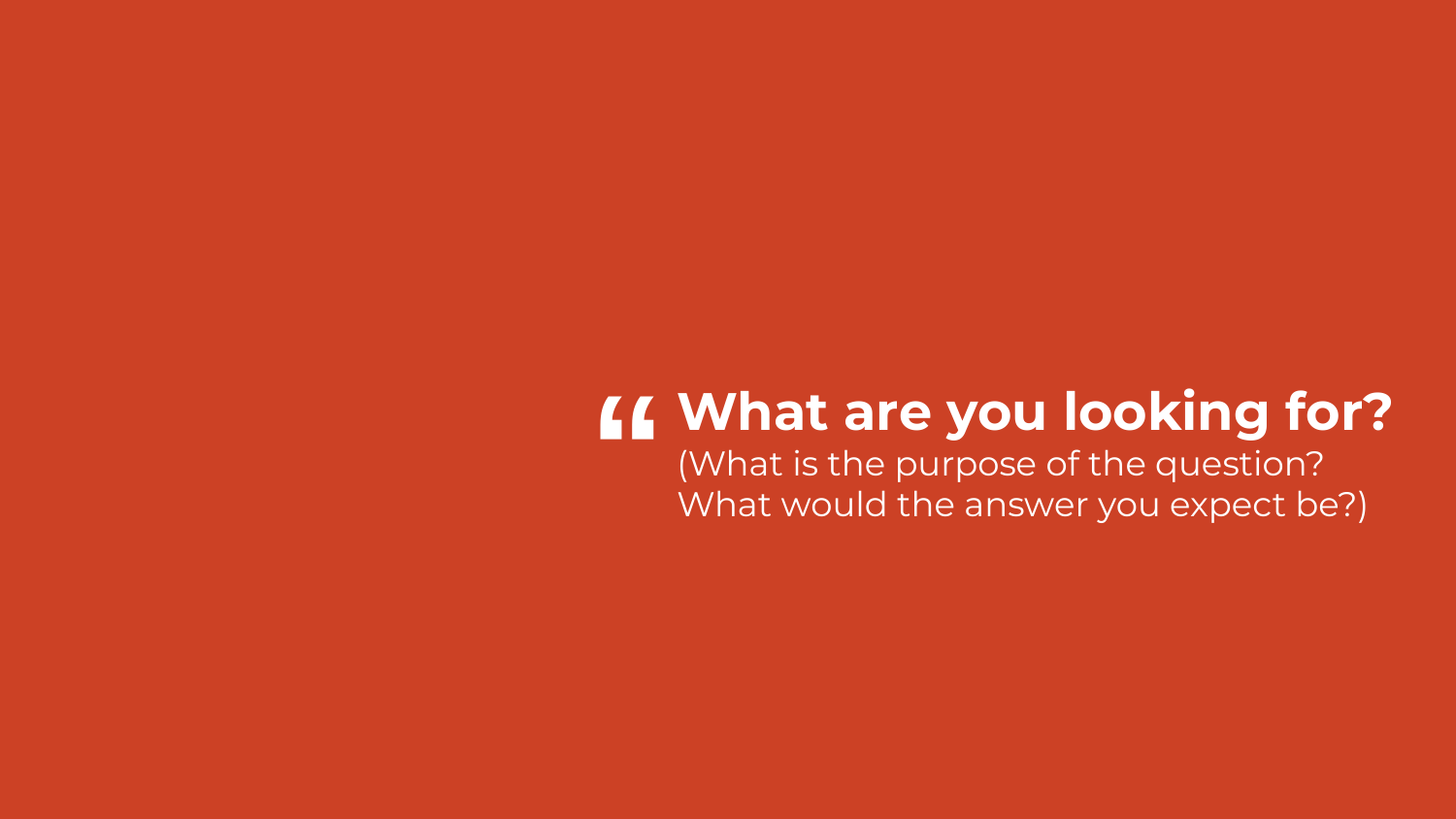

“
What are you looking for?
(What is the purpose of the question? What would the answer you expect be?)